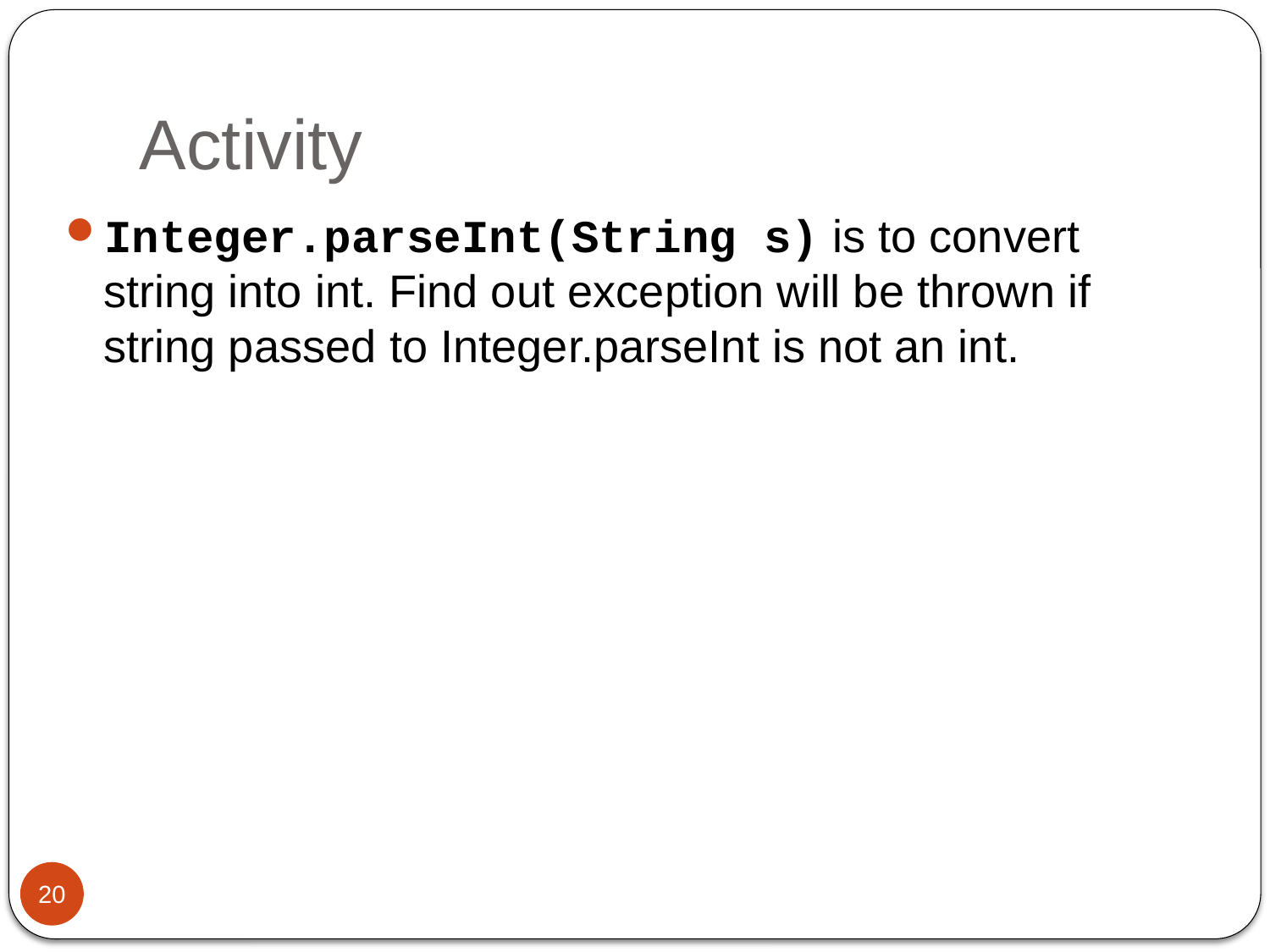

# Activity
Integer.parseInt(String s) is to convert string into int. Find out exception will be thrown if string passed to Integer.parseInt is not an int.

20